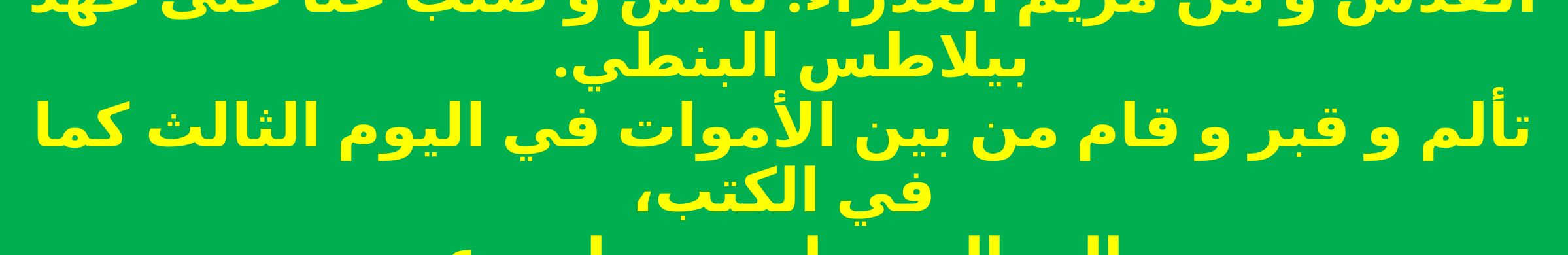

القدس و من مريم العذراء. تأنس و صلب عنا على عهد بيلاطس البنطي.
تألم و قبر و قام من بين الأموات في اليوم الثالث كما في الكتب،
 و صعد إلى السموات، و جلس عن يمين